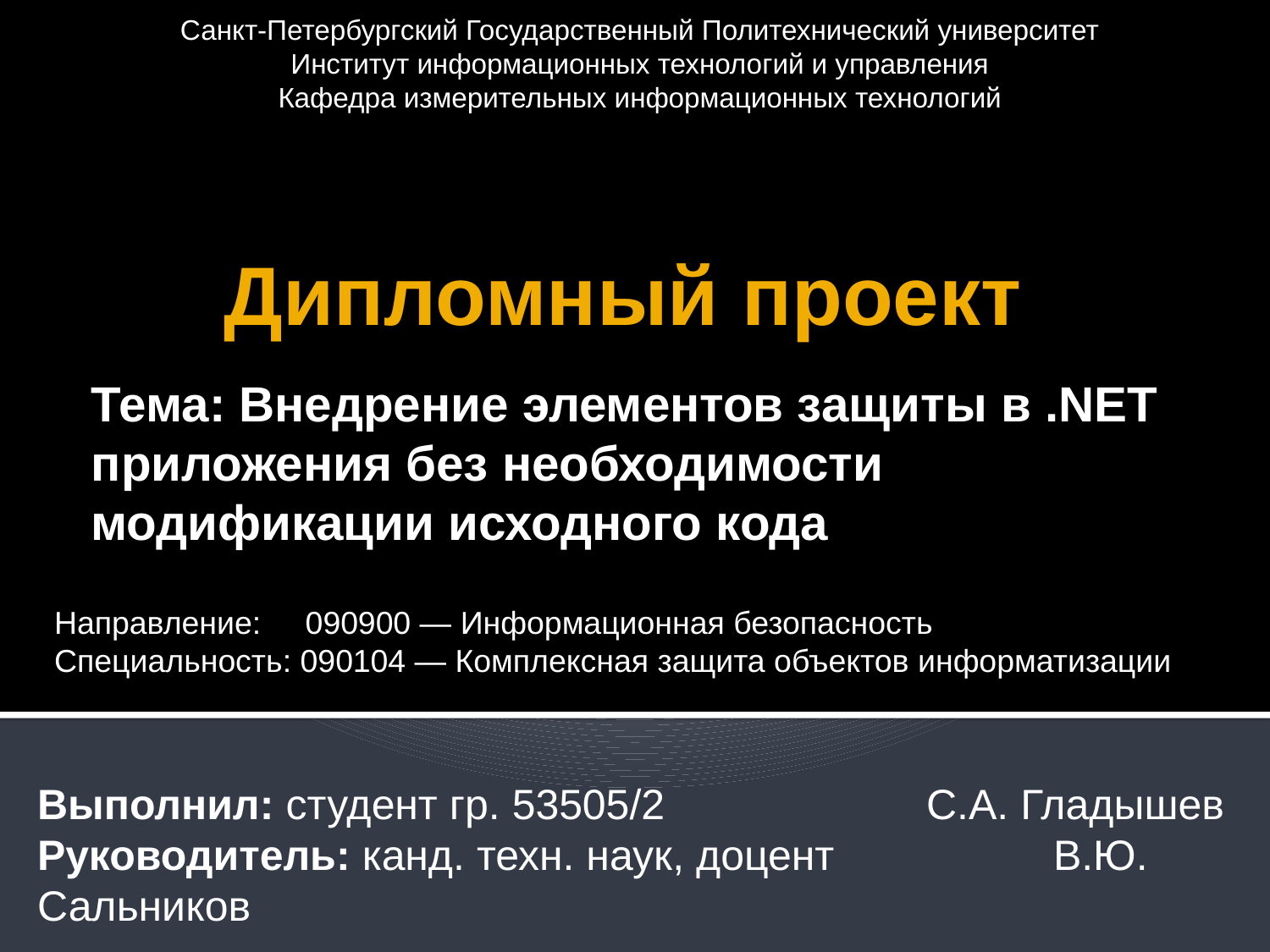

Санкт-Петербургский Государственный Политехнический университет
Институт информационных технологий и управления
Кафедра измерительных информационных технологий
# Дипломный проект
Тема: Внедрение элементов защиты в .NET приложения без необходимости модификации исходного кода

Направление:     090900 — Информационная безопасность
Специальность: 090104 — Комплексная защита объектов информатизации
Выполнил: студент гр. 53505/2			С.А. Гладышев
Руководитель: канд. техн. наук, доцент		В.Ю. Сальников